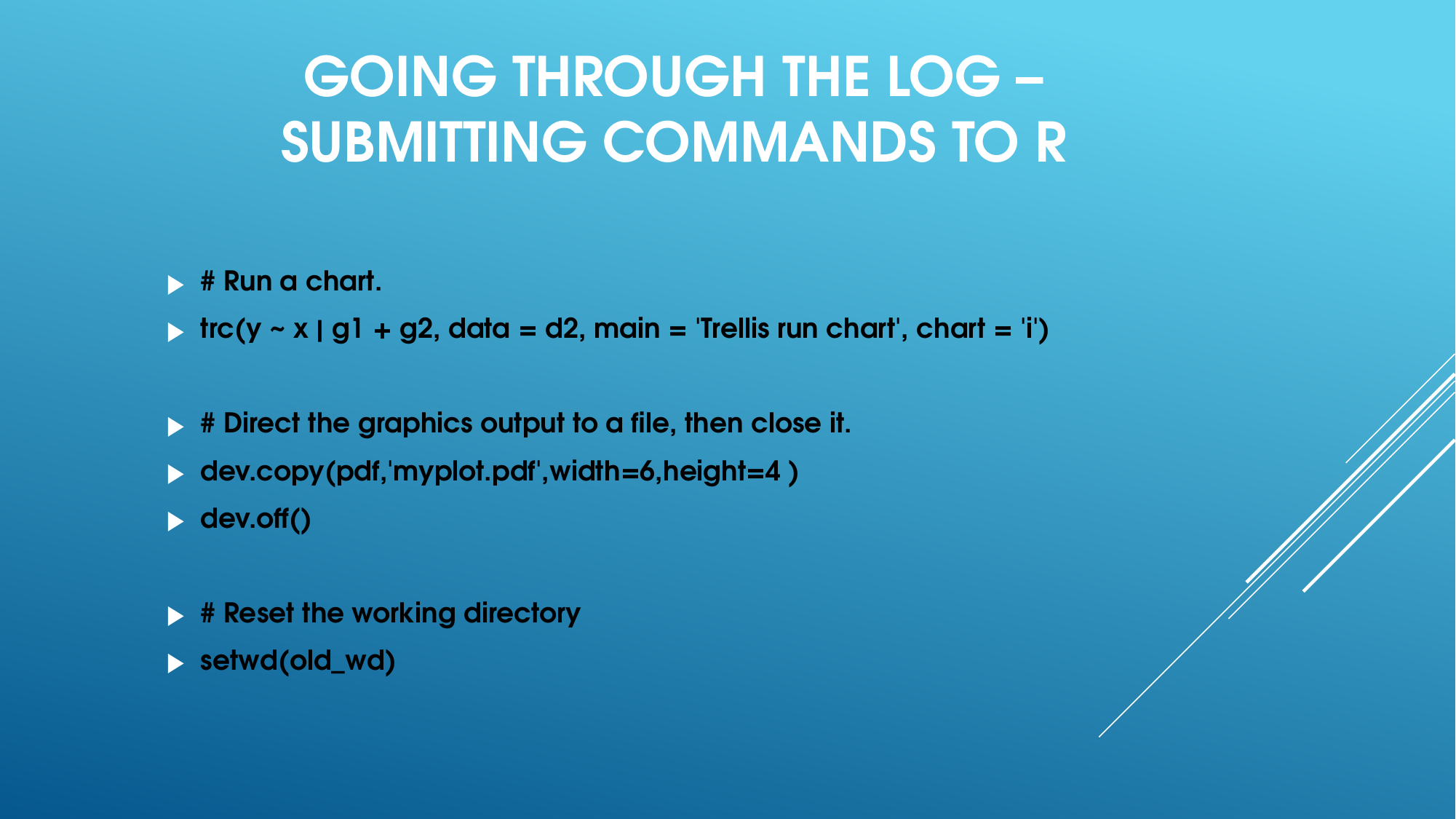

# GOING THROUGH THE LOG – SUBMITTING COMMANDS TO R
# Run a chart.
trc(y ~ x | g1 + g2, data = d2, main = 'Trellis run chart', chart = 'i')

# Direct the graphics output to a file, then close it.
dev.copy(pdf,'myplot.pdf',width=6,height=4 )
dev.off()

# Reset the working directory
setwd(old_wd)